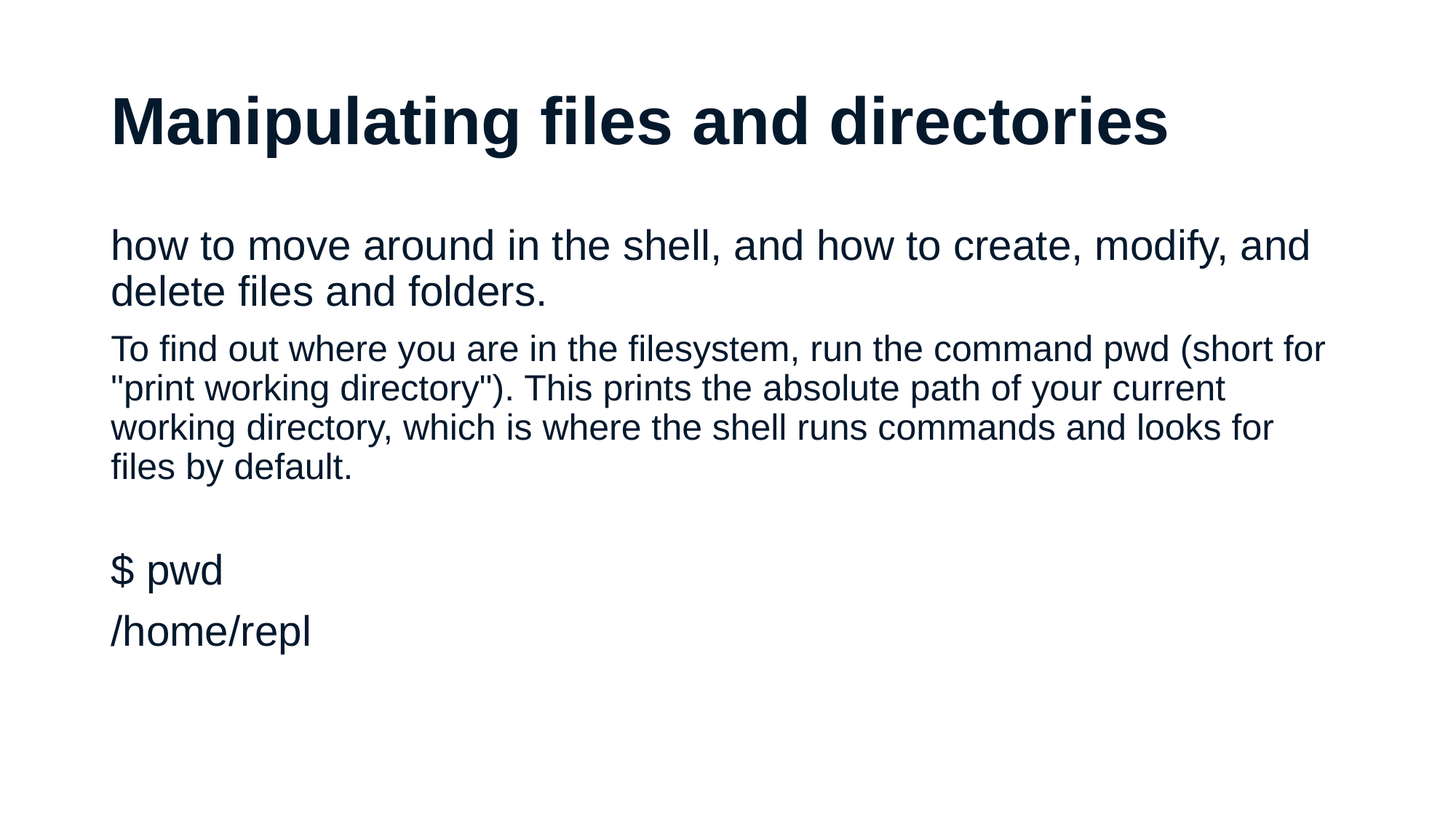

# Manipulating files and directories
how to move around in the shell, and how to create, modify, and delete files and folders.
To find out where you are in the filesystem, run the command pwd (short for "print working directory"). This prints the absolute path of your current working directory, which is where the shell runs commands and looks for files by default.
$ pwd
/home/repl